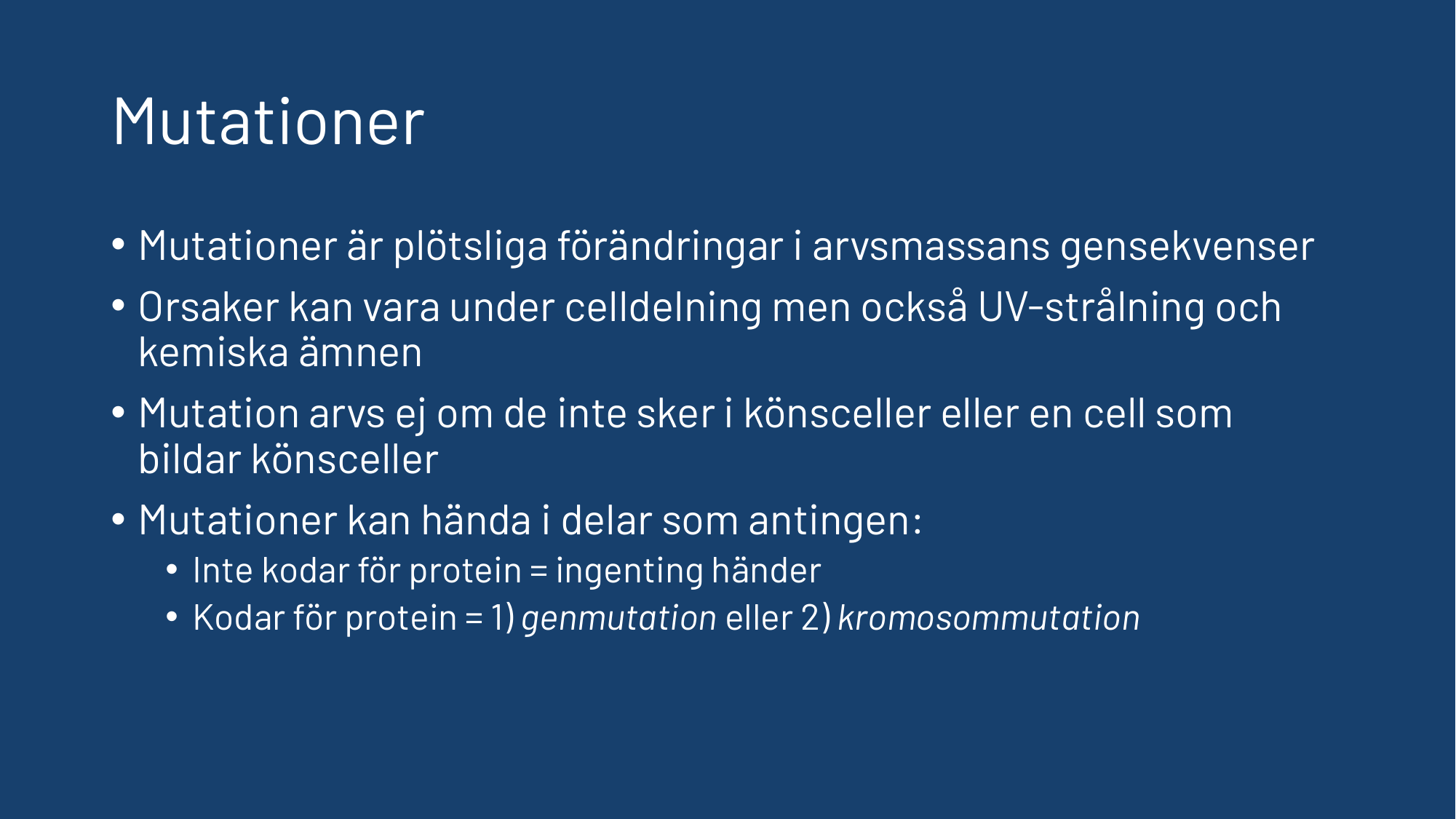

# Mutationer
Mutationer är plötsliga förändringar i arvsmassans gensekvenser
Orsaker kan vara under celldelning men också UV-strålning och kemiska ämnen
Mutation arvs ej om de inte sker i könsceller eller en cell som bildar könsceller
Mutationer kan hända i delar som antingen:
Inte kodar för protein = ingenting händer
Kodar för protein = 1) genmutation eller 2) kromosommutation